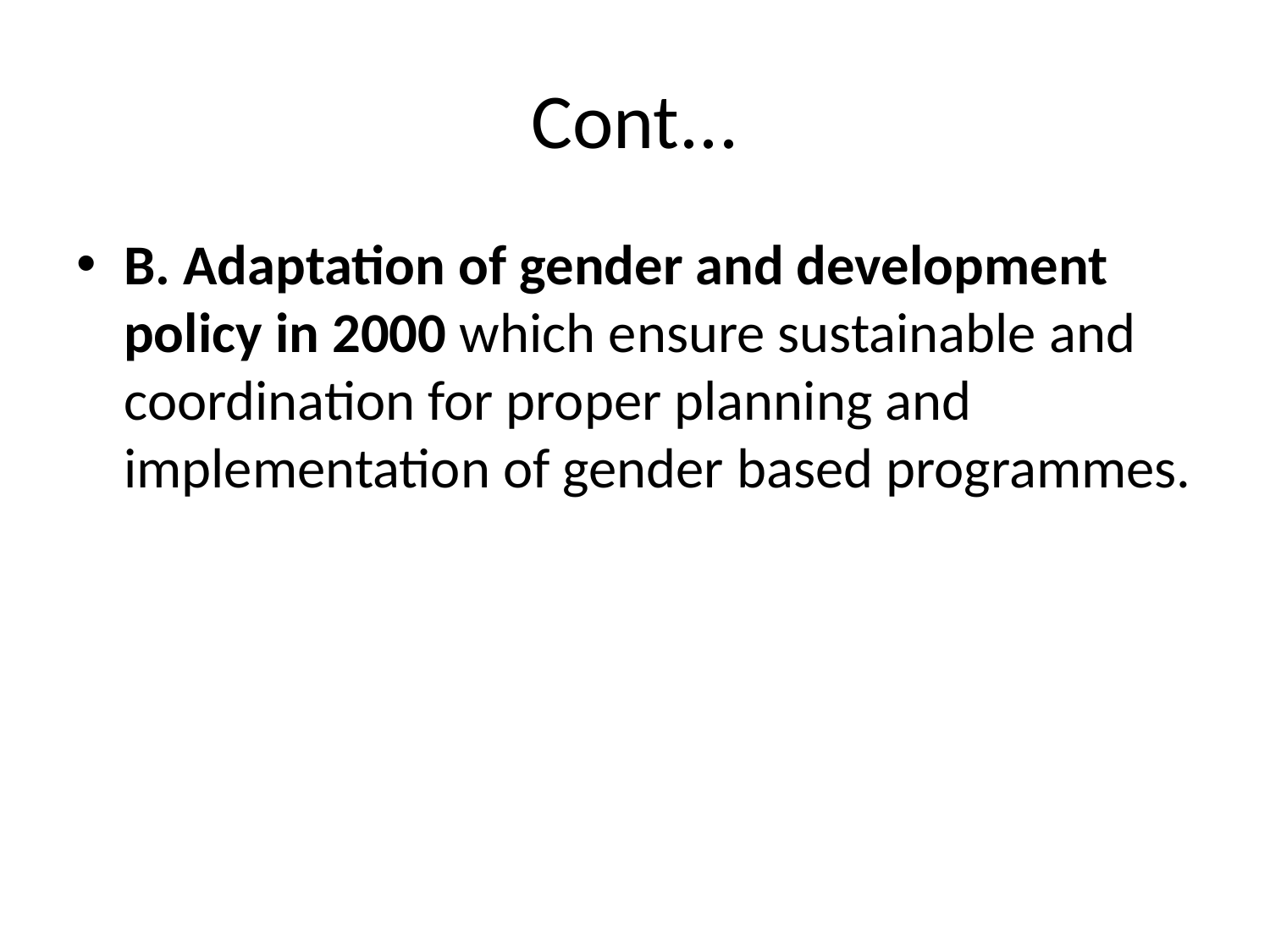

# Cont...
B. Adaptation of gender and development policy in 2000 which ensure sustainable and coordination for proper planning and implementation of gender based programmes.